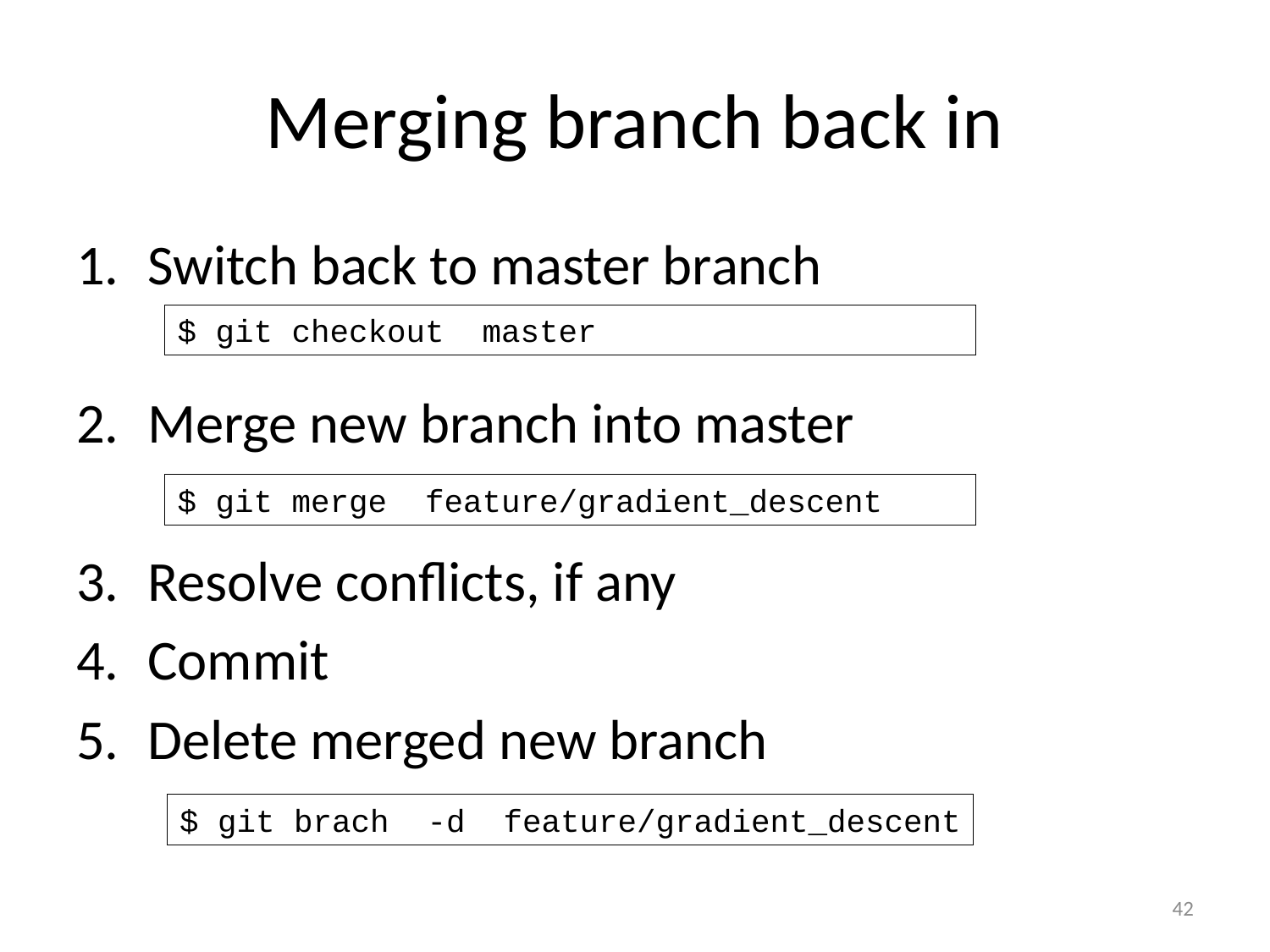

# Merging branch back in
Switch back to master branch

Merge new branch into master

Resolve conflicts, if any
Commit
Delete merged new branch
$ git checkout  master
$ git merge  feature/gradient_descent
$ git brach  -d  feature/gradient_descent
42